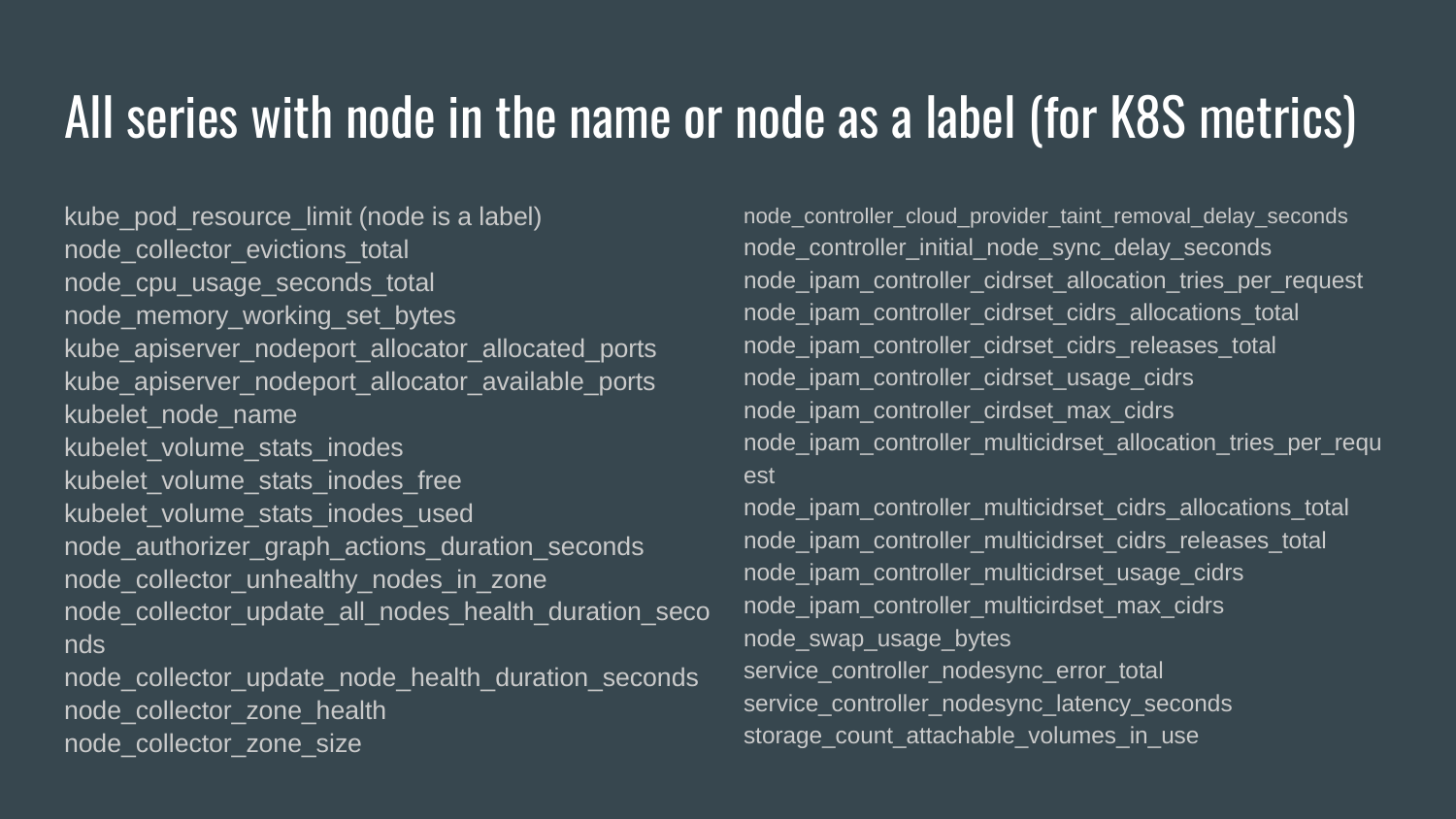

# All series with node in the name or node as a label (for K8S metrics)

kube_pod_resource_limit (node is a label)
node_collector_evictions_total
node_cpu_usage_seconds_total
node_memory_working_set_bytes
kube_apiserver_nodeport_allocator_allocated_ports
kube_apiserver_nodeport_allocator_available_ports
kubelet_node_name
kubelet_volume_stats_inodes
kubelet_volume_stats_inodes_free
kubelet_volume_stats_inodes_used
node_authorizer_graph_actions_duration_seconds
node_collector_unhealthy_nodes_in_zone
node_collector_update_all_nodes_health_duration_seconds
node_collector_update_node_health_duration_seconds
node_collector_zone_health
node_collector_zone_size

node_controller_cloud_provider_taint_removal_delay_seconds
node_controller_initial_node_sync_delay_seconds
node_ipam_controller_cidrset_allocation_tries_per_request
node_ipam_controller_cidrset_cidrs_allocations_total
node_ipam_controller_cidrset_cidrs_releases_total
node_ipam_controller_cidrset_usage_cidrs
node_ipam_controller_cirdset_max_cidrs
node_ipam_controller_multicidrset_allocation_tries_per_request
node_ipam_controller_multicidrset_cidrs_allocations_total
node_ipam_controller_multicidrset_cidrs_releases_total
node_ipam_controller_multicidrset_usage_cidrs
node_ipam_controller_multicirdset_max_cidrs
node_swap_usage_bytes
service_controller_nodesync_error_total
service_controller_nodesync_latency_seconds
storage_count_attachable_volumes_in_use